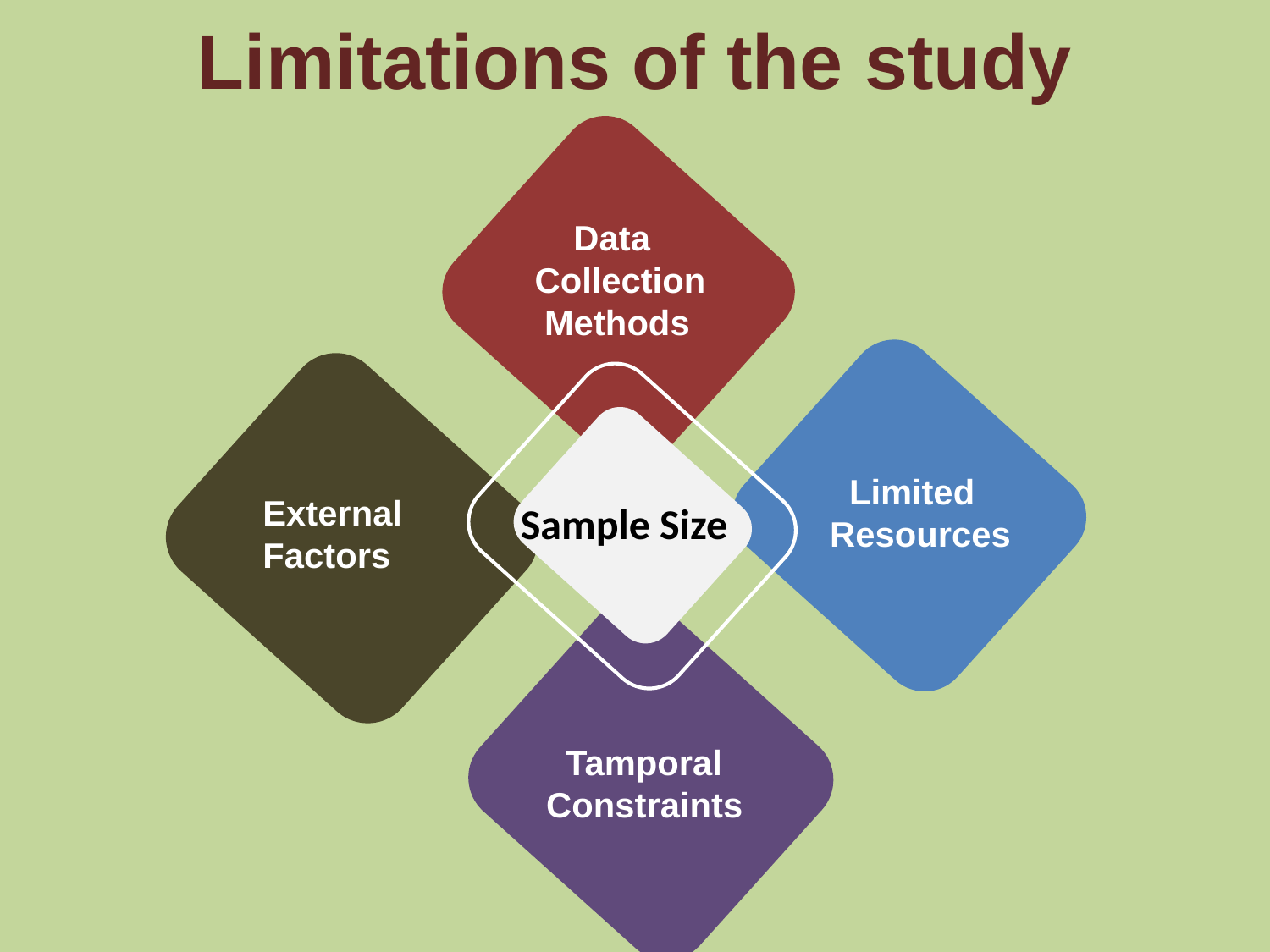

# Limitations of the study

    Data Collection
 Methods

  Limited
Resources
External Factors
Sample Size

  Tamporal
Constraints